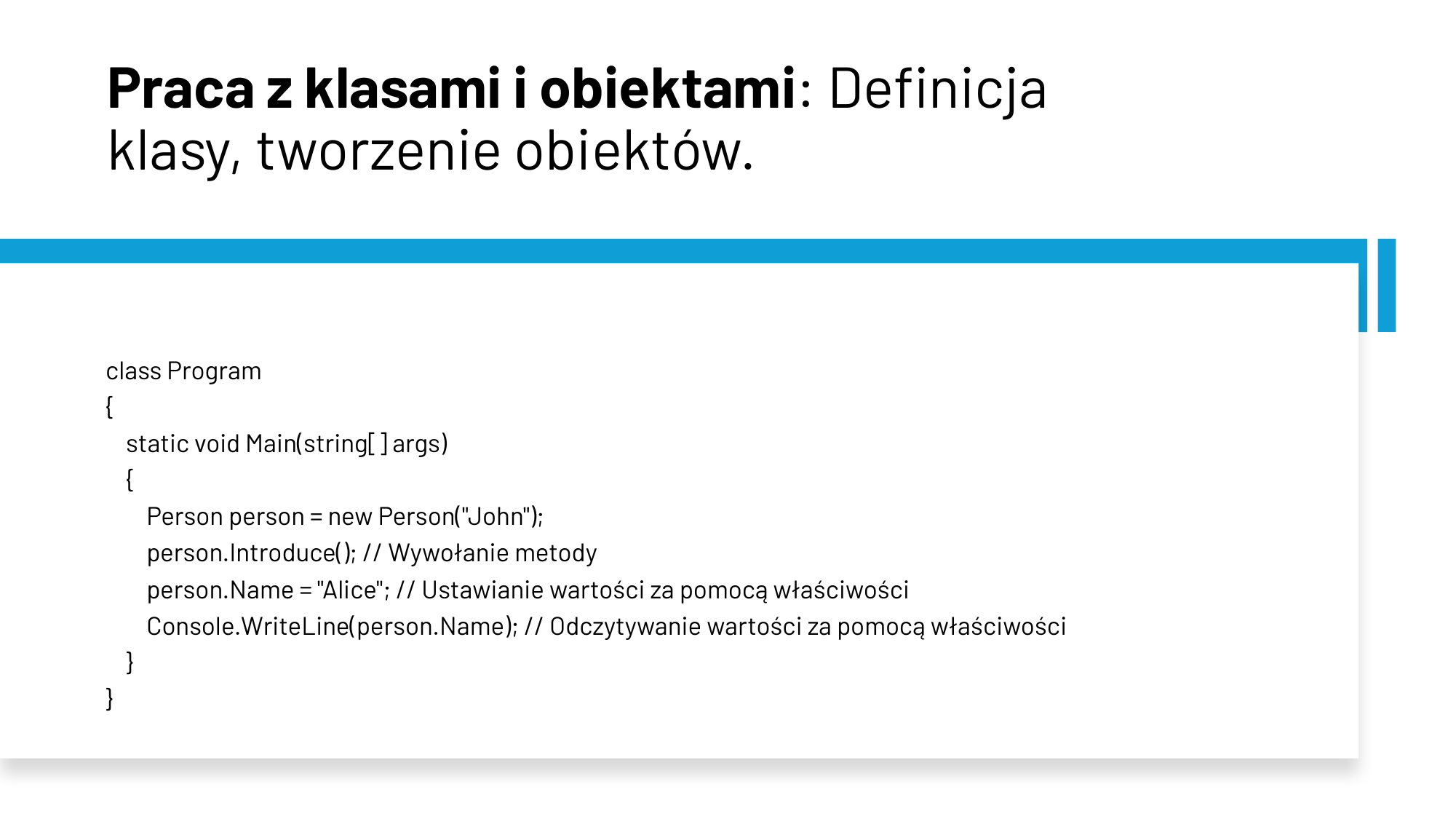

# Praca z klasami i obiektami: Definicja klasy, tworzenie obiektów.

class Program
{
    static void Main(string[] args)
    {
        Person person = new Person("John");
        person.Introduce(); // Wywołanie metody
        person.Name = "Alice"; // Ustawianie wartości za pomocą właściwości
        Console.WriteLine(person.Name); // Odczytywanie wartości za pomocą właściwości
    }
}